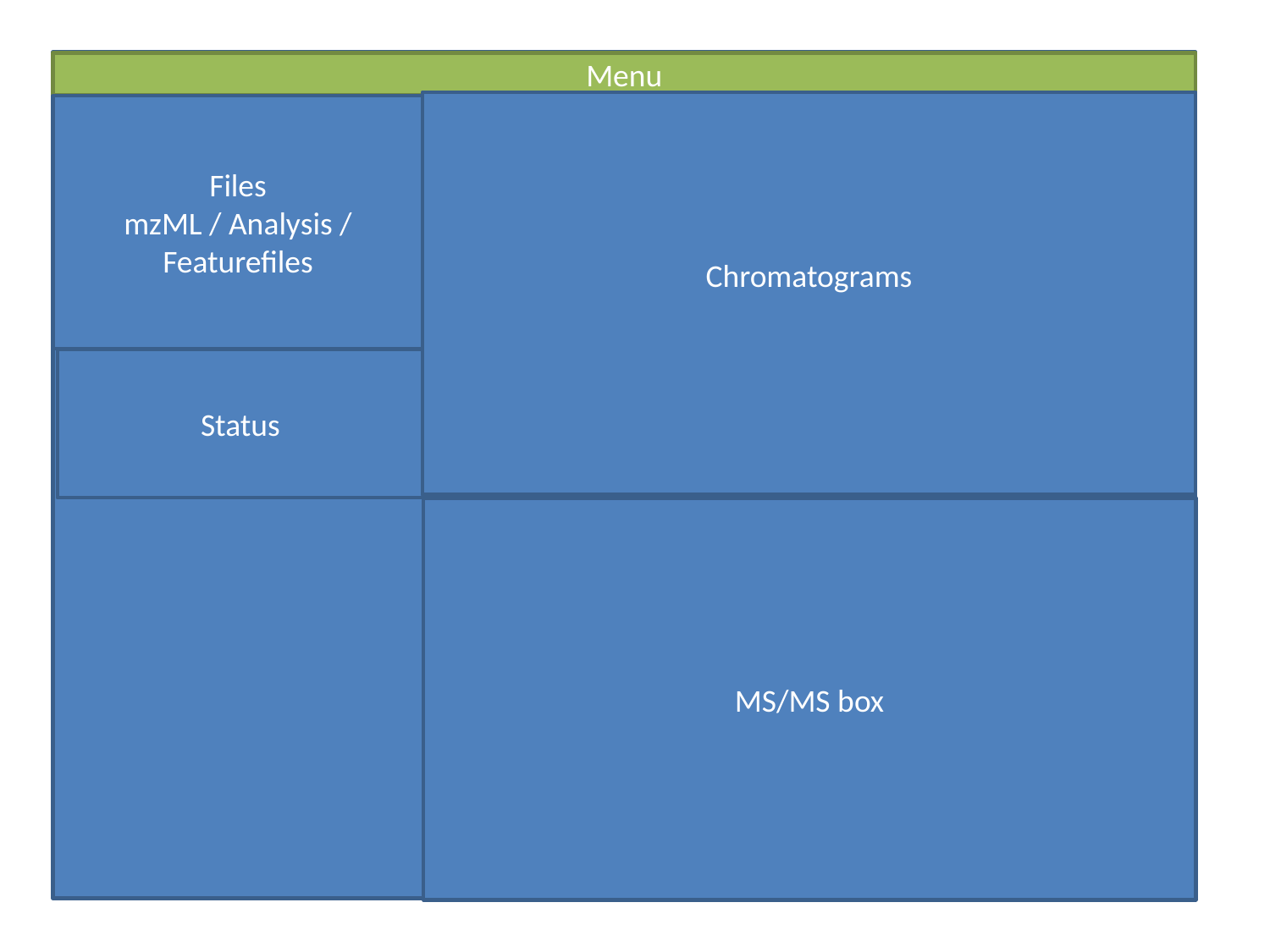

Menu
Chromatograms

Files
mzML / Analysis / Featurefiles

Status

MS/MS box